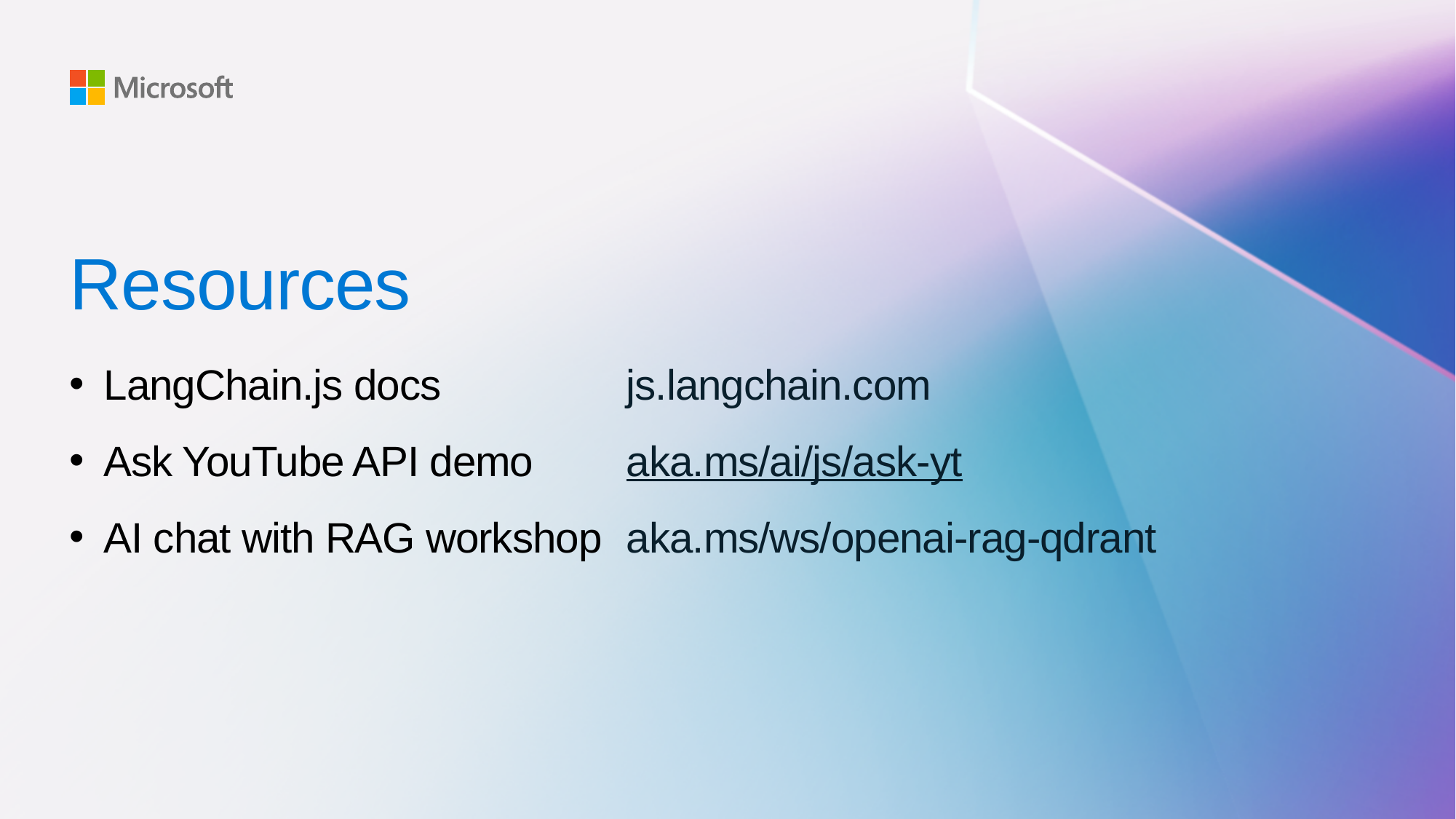

# Resources
LangChain.js docs
Ask YouTube API demo
AI chat with RAG workshop

js.langchain.com
aka.ms/ai/js/ask-yt
aka.ms/ws/openai-rag-qdrant